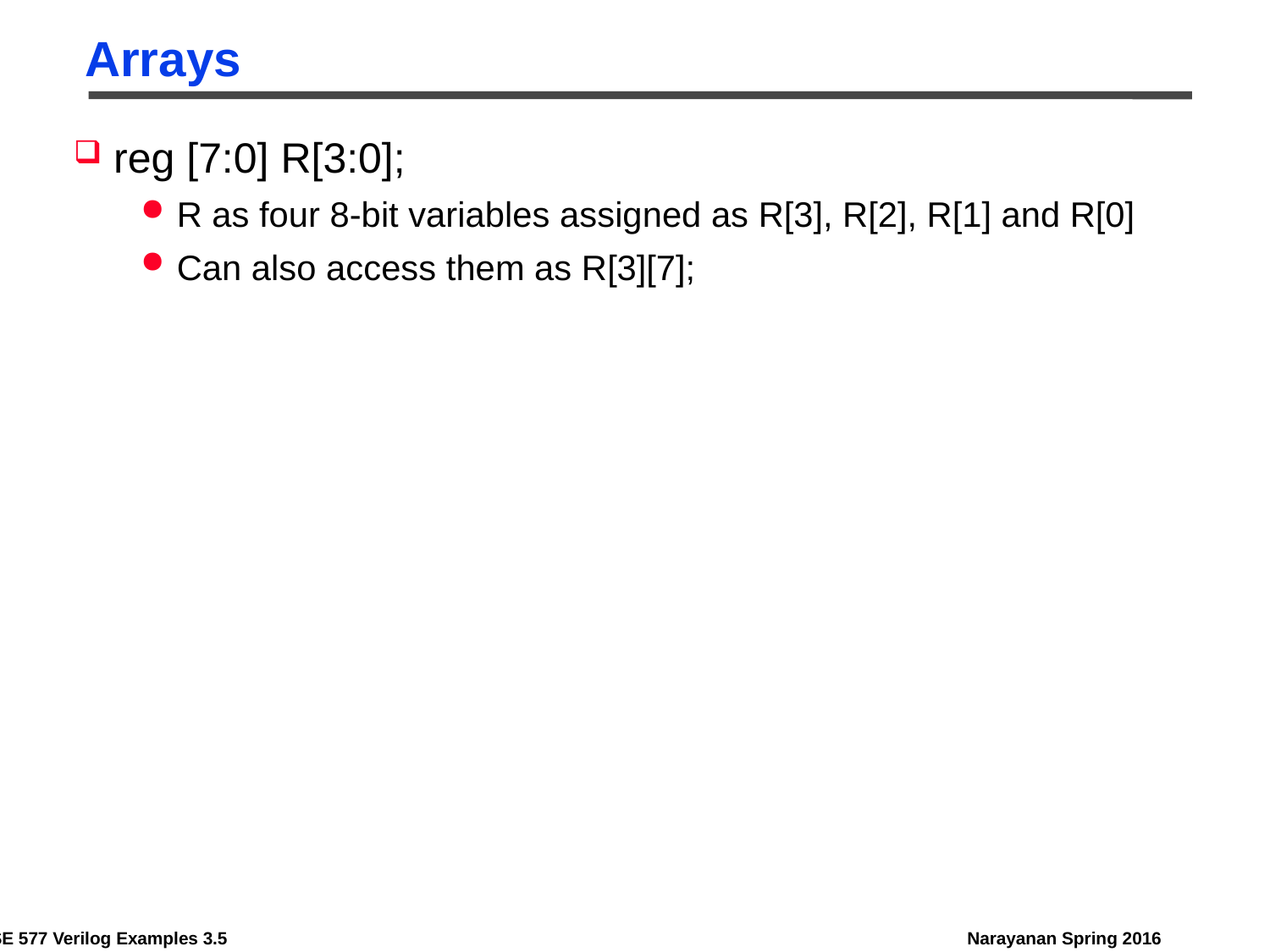

# Arrays
reg [7:0] R[3:0];
R as four 8-bit variables assigned as R[3], R[2], R[1] and R[0]
Can also access them as R[3][7];